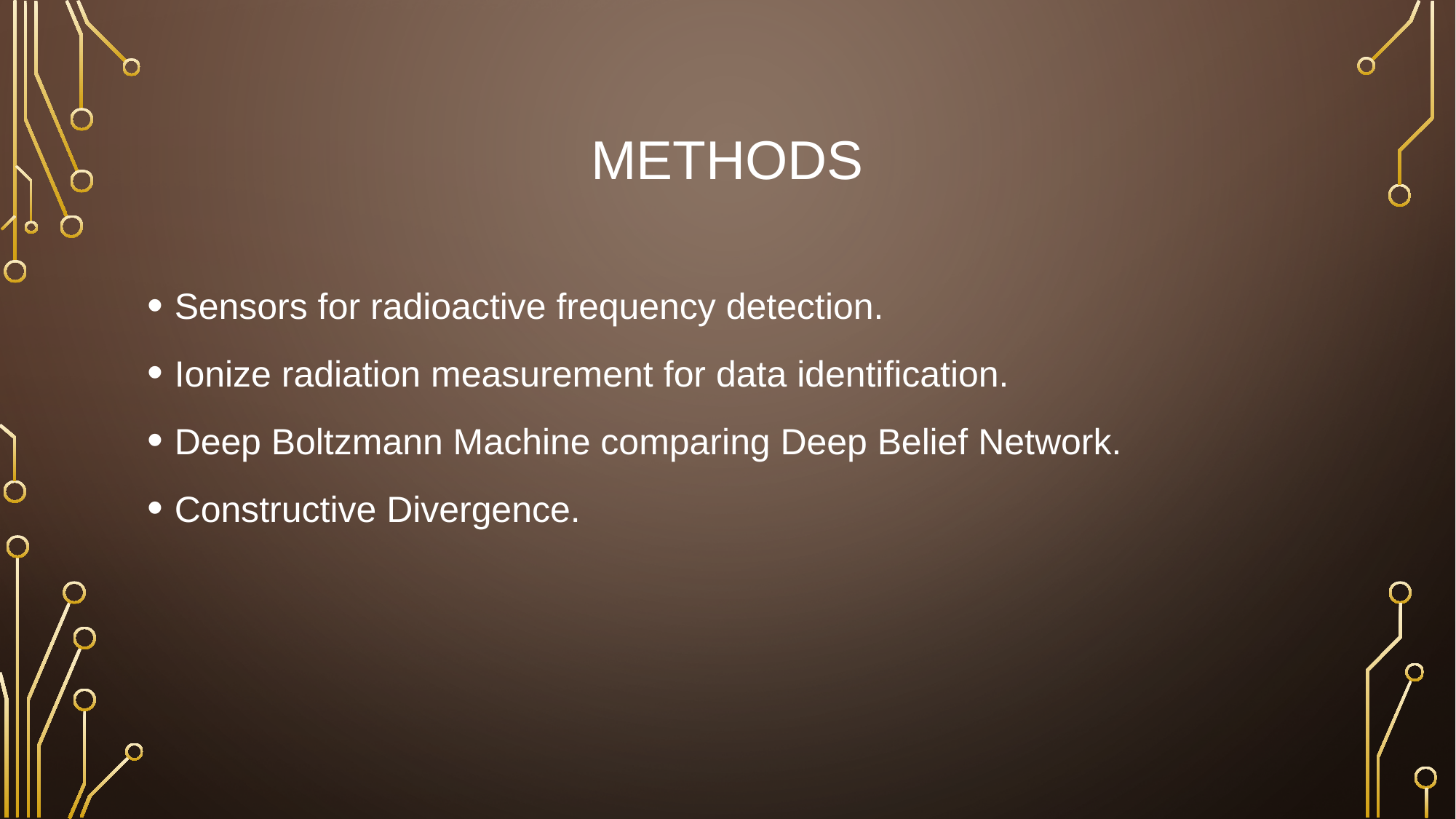

# Methods
Sensors for radioactive frequency detection.
Ionize radiation measurement for data identification.
Deep Boltzmann Machine comparing Deep Belief Network.
Constructive Divergence.